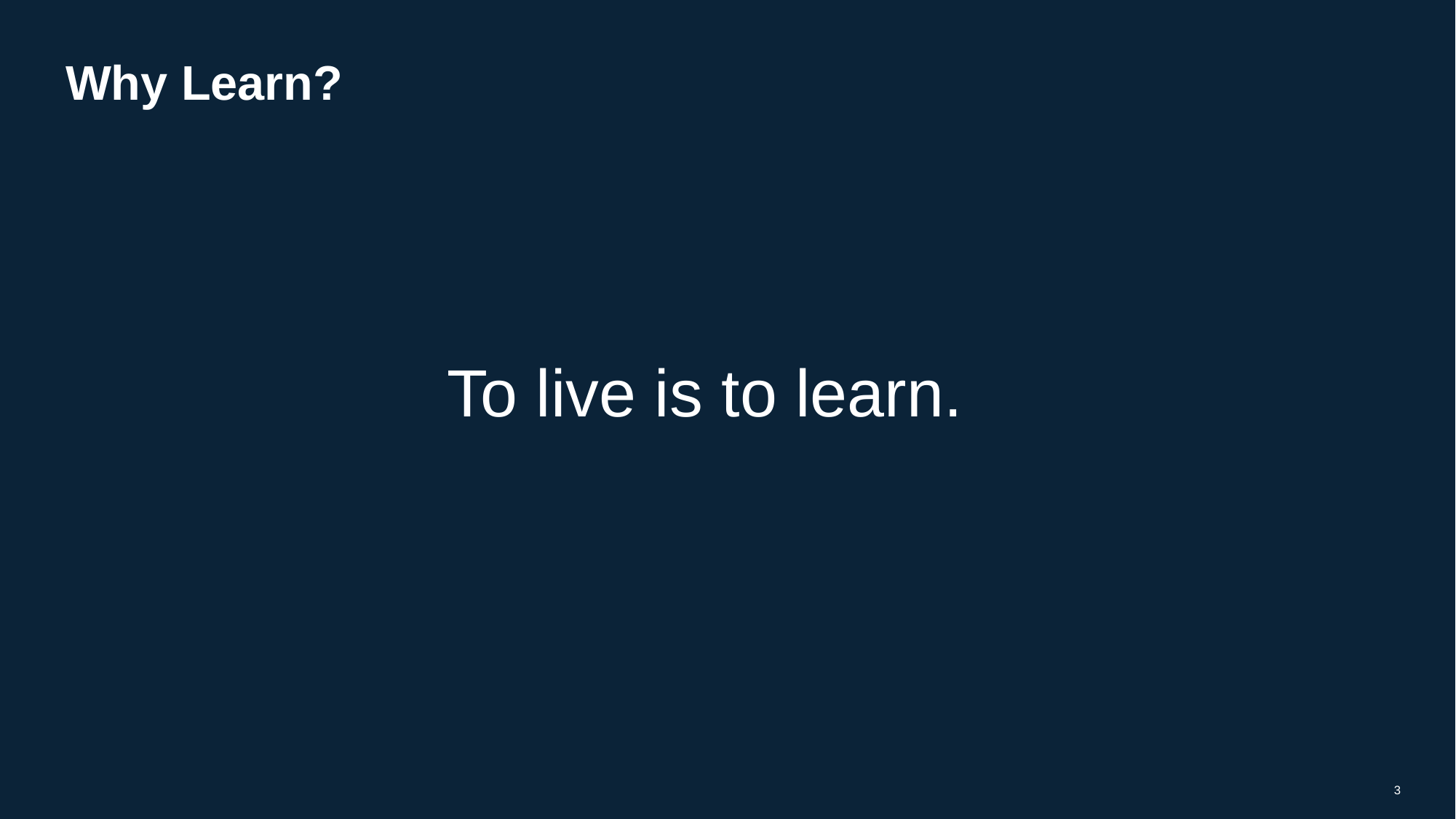

# Why Learn?
To live is to learn.
3